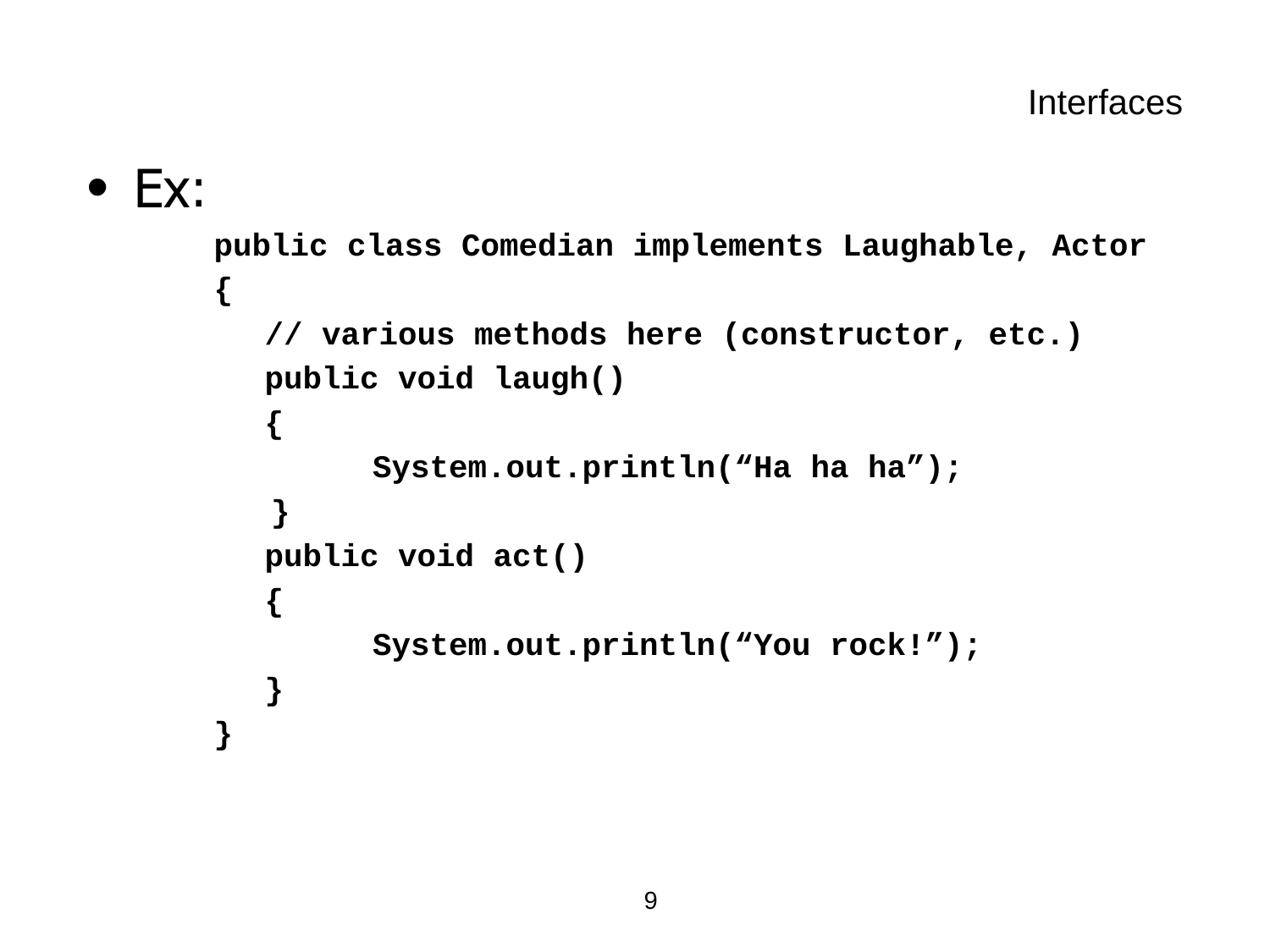

# Interfaces
Ex:
public class Comedian implements Laughable, Actor
{
	 // various methods here (constructor, etc.)
	 public void laugh()
	 {
		System.out.println(“Ha ha ha”);
   }
	 public void act()
	 {
		System.out.println(“You rock!”);
	 }
}
9